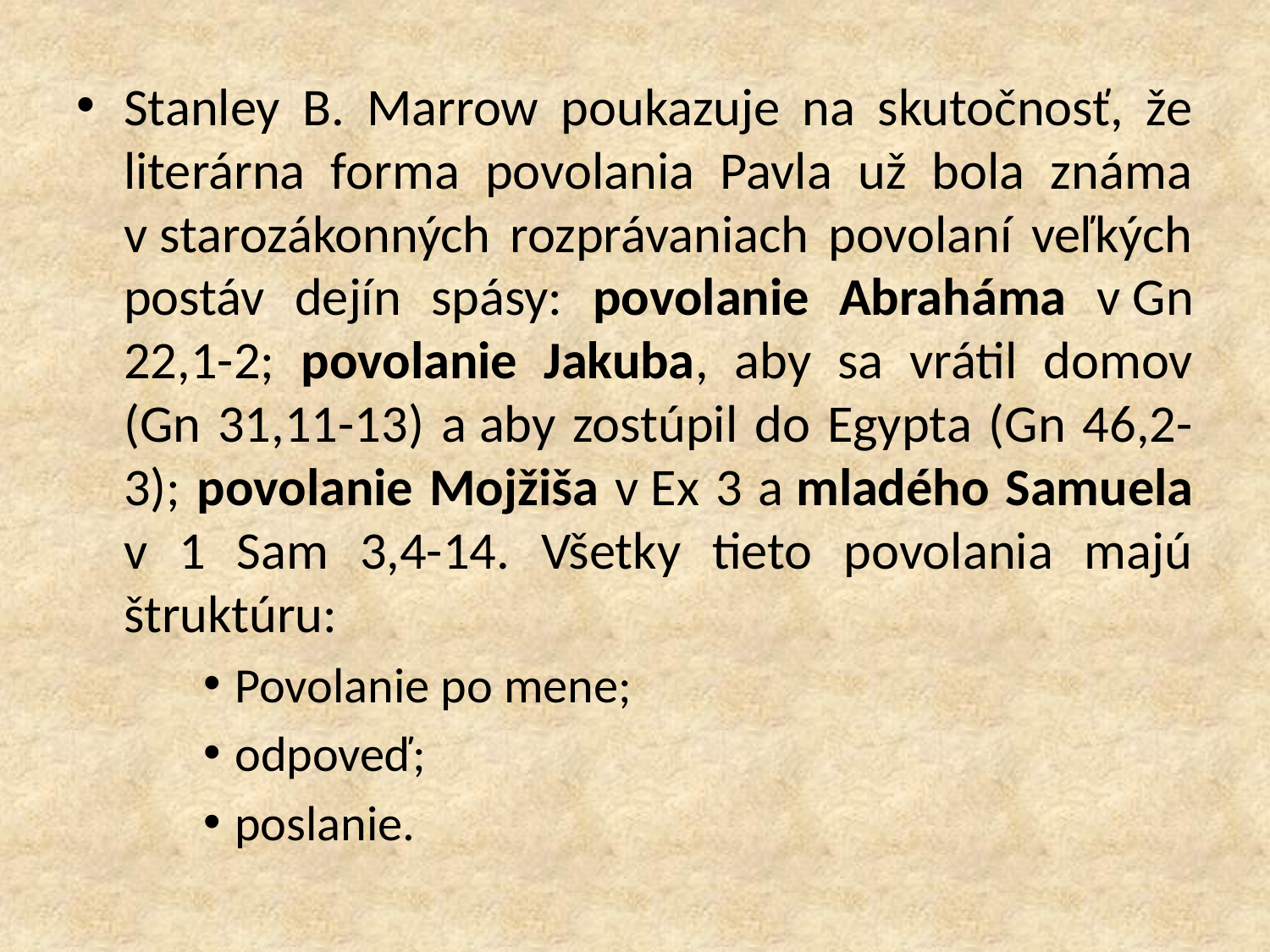

Stanley B. Marrow poukazuje na skutočnosť, že literárna forma povolania Pavla už bola známa v starozákonných rozprávaniach povolaní veľkých postáv dejín spásy: povolanie Abraháma v Gn 22,1-2; povolanie Jakuba, aby sa vrátil domov (Gn 31,11-13) a aby zostúpil do Egypta (Gn 46,2-3); povolanie Mojžiša v Ex 3 a mladého Samuela v 1 Sam 3,4-14. Všetky tieto povolania majú štruktúru:
Povolanie po mene;
odpoveď;
poslanie.